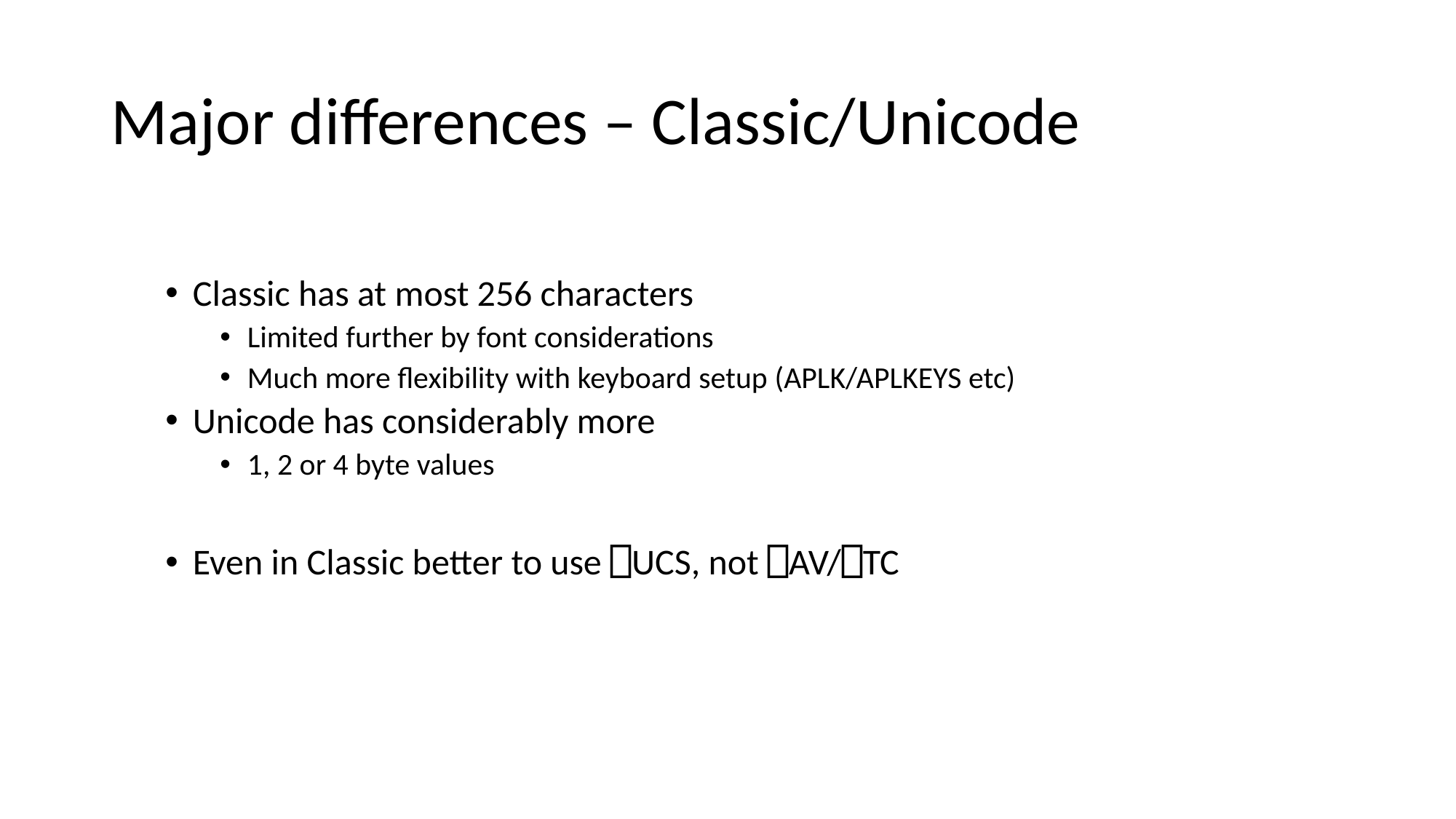

# Major differences – Classic/Unicode

Classic has at most 256 characters
Limited further by font considerations
Much more flexibility with keyboard setup (APLK/APLKEYS etc)
Unicode has considerably more
1, 2 or 4 byte values

Even in Classic better to use ⎕UCS, not ⎕AV/⎕TC